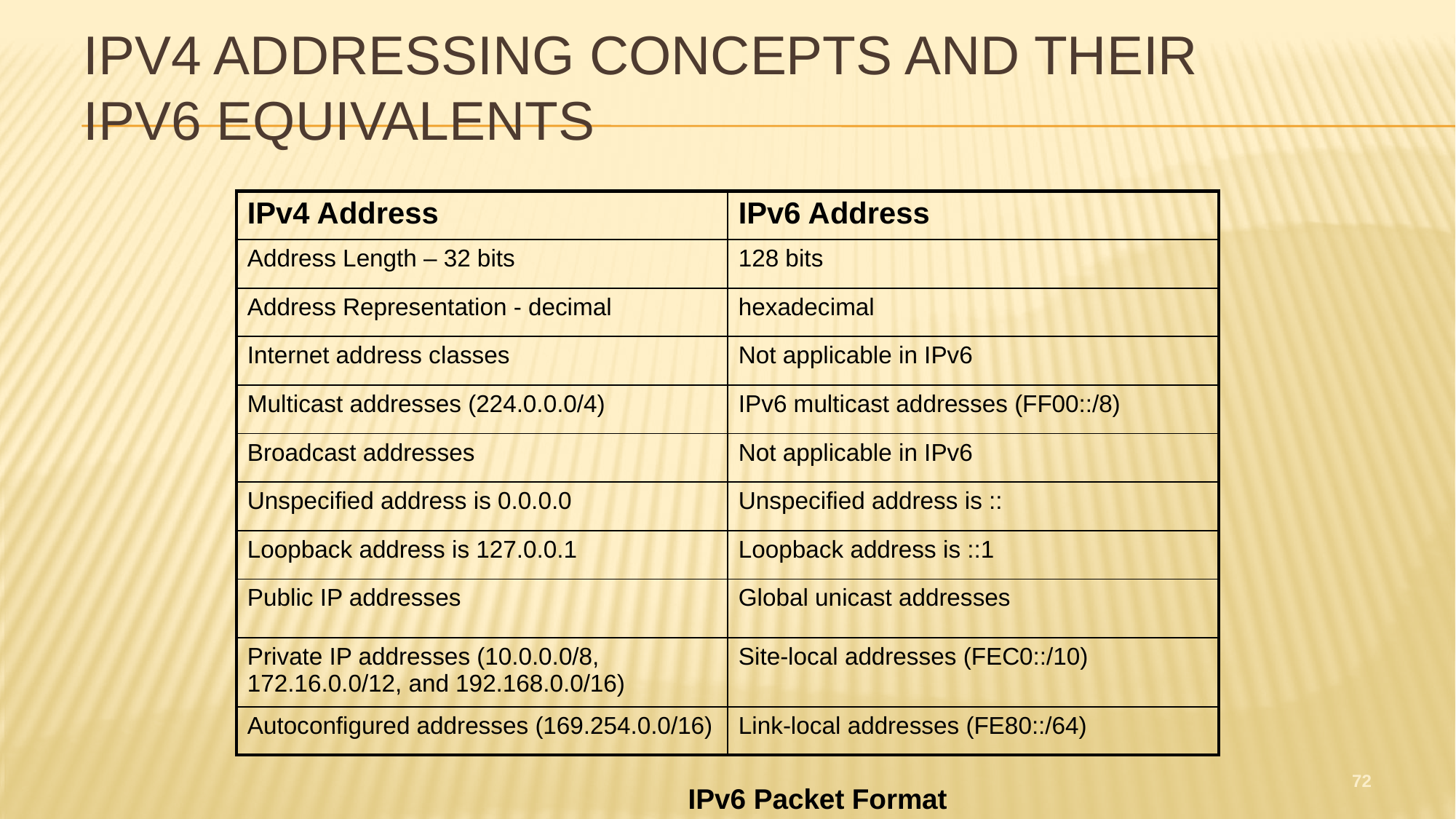

# IPv4 Addressing Concepts and Their IPv6 Equivalents
| IPv4 Address | IPv6 Address |
| --- | --- |
| Address Length – 32 bits | 128 bits |
| Address Representation - decimal | hexadecimal |
| Internet address classes | Not applicable in IPv6 |
| Multicast addresses (224.0.0.0/4) | IPv6 multicast addresses (FF00::/8) |
| Broadcast addresses | Not applicable in IPv6 |
| Unspecified address is 0.0.0.0 | Unspecified address is :: |
| Loopback address is 127.0.0.1 | Loopback address is ::1 |
| Public IP addresses | Global unicast addresses |
| Private IP addresses (10.0.0.0/8, 172.16.0.0/12, and 192.168.0.0/16) | Site-local addresses (FEC0::/10) |
| Autoconfigured addresses (169.254.0.0/16) | Link-local addresses (FE80::/64) |
IPv6 Packet Format
72